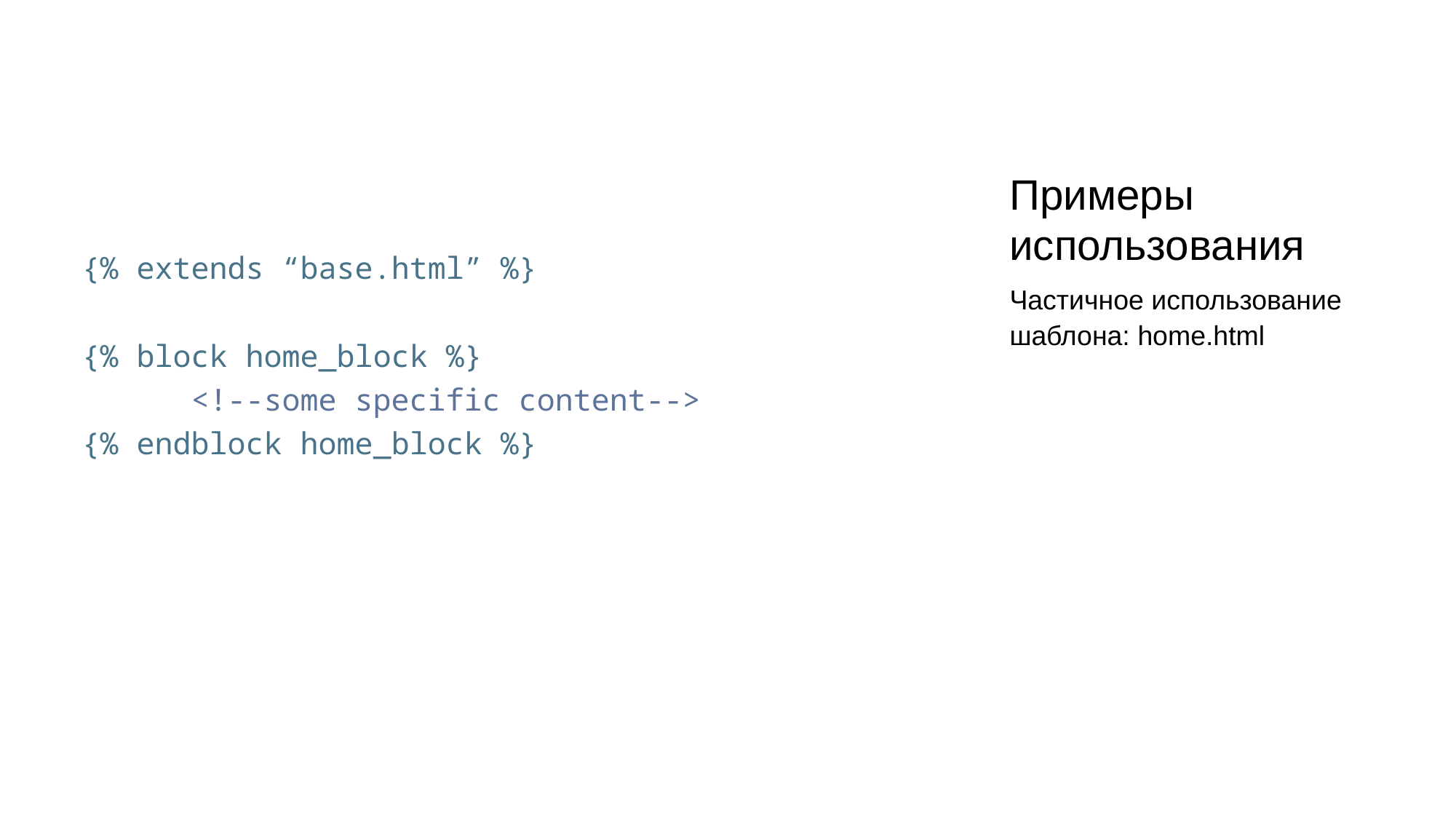

# Примеры использования

{% extends “base.html” %}

{% block home_block %}
	<!--some specific content-->
{% endblock home_block %}

Частичное использование шаблона: home.html